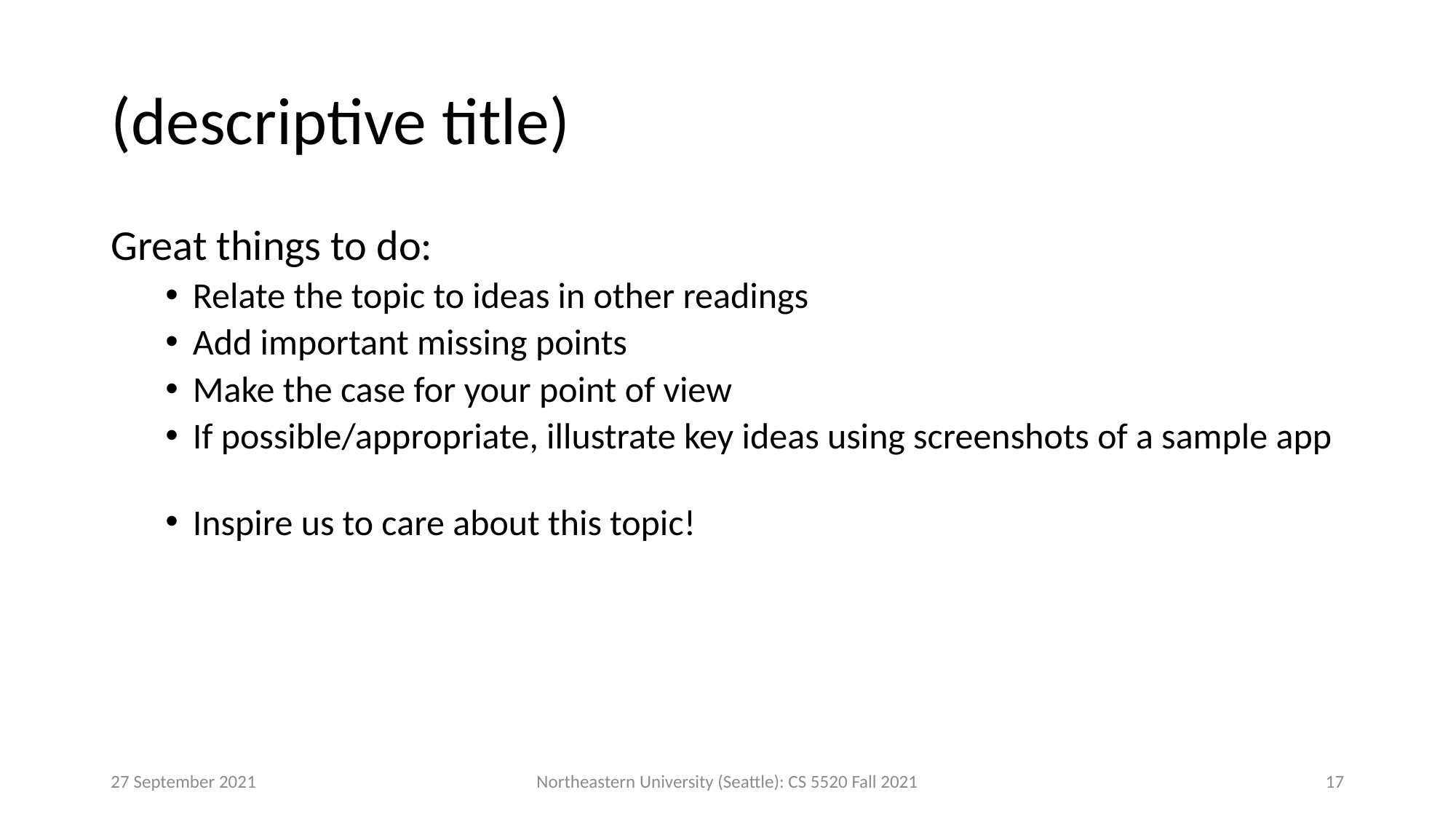

# (descriptive title)
Great things to do:
Relate the topic to ideas in other readings
Add important missing points
Make the case for your point of view
If possible/appropriate, illustrate key ideas using screenshots of a sample app
Inspire us to care about this topic!

27 September 2021
Northeastern University (Seattle): CS 5520 Fall 2021
17